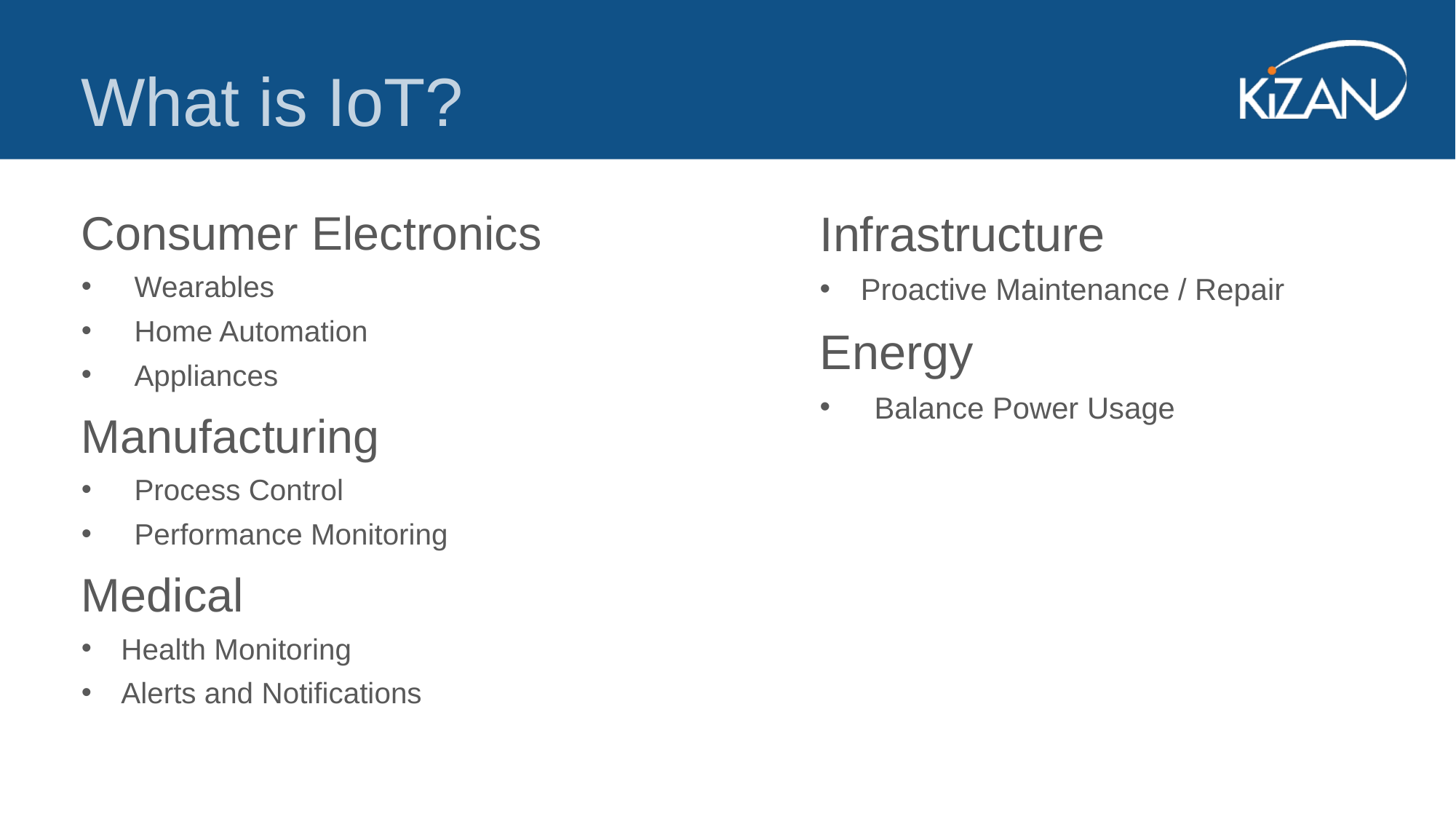

What is IoT?
Consumer Electronics
Wearables
Home Automation
Appliances
Manufacturing
Process Control
Performance Monitoring
Medical
Health Monitoring
Alerts and Notifications
Infrastructure
Proactive Maintenance / Repair
Energy
Balance Power Usage